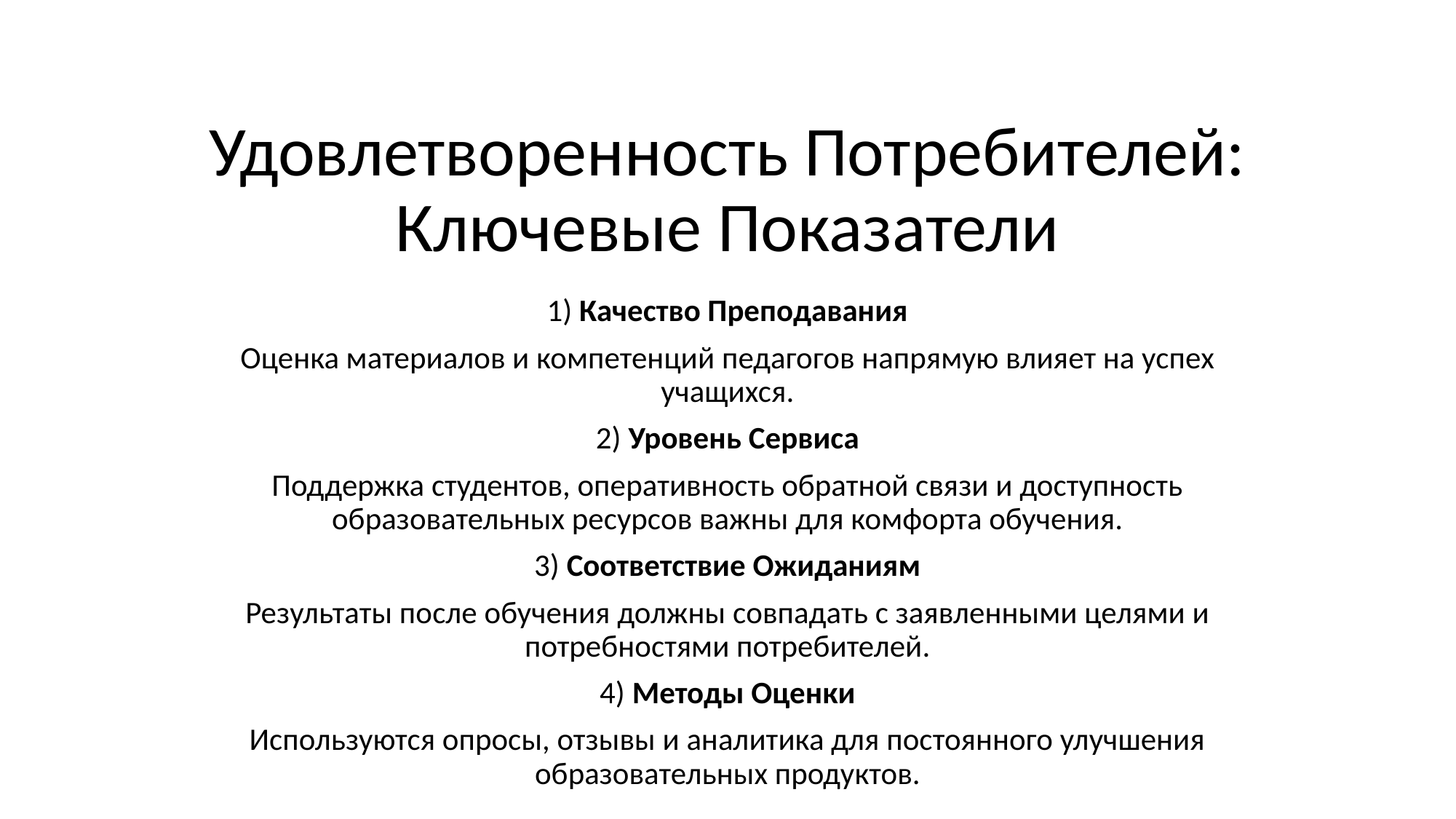

# Удовлетворенность Потребителей: Ключевые Показатели
1) Качество Преподавания
Оценка материалов и компетенций педагогов напрямую влияет на успех учащихся.
2) Уровень Сервиса
Поддержка студентов, оперативность обратной связи и доступность образовательных ресурсов важны для комфорта обучения.
3) Соответствие Ожиданиям
Результаты после обучения должны совпадать с заявленными целями и потребностями потребителей.
4) Методы Оценки
Используются опросы, отзывы и аналитика для постоянного улучшения образовательных продуктов.